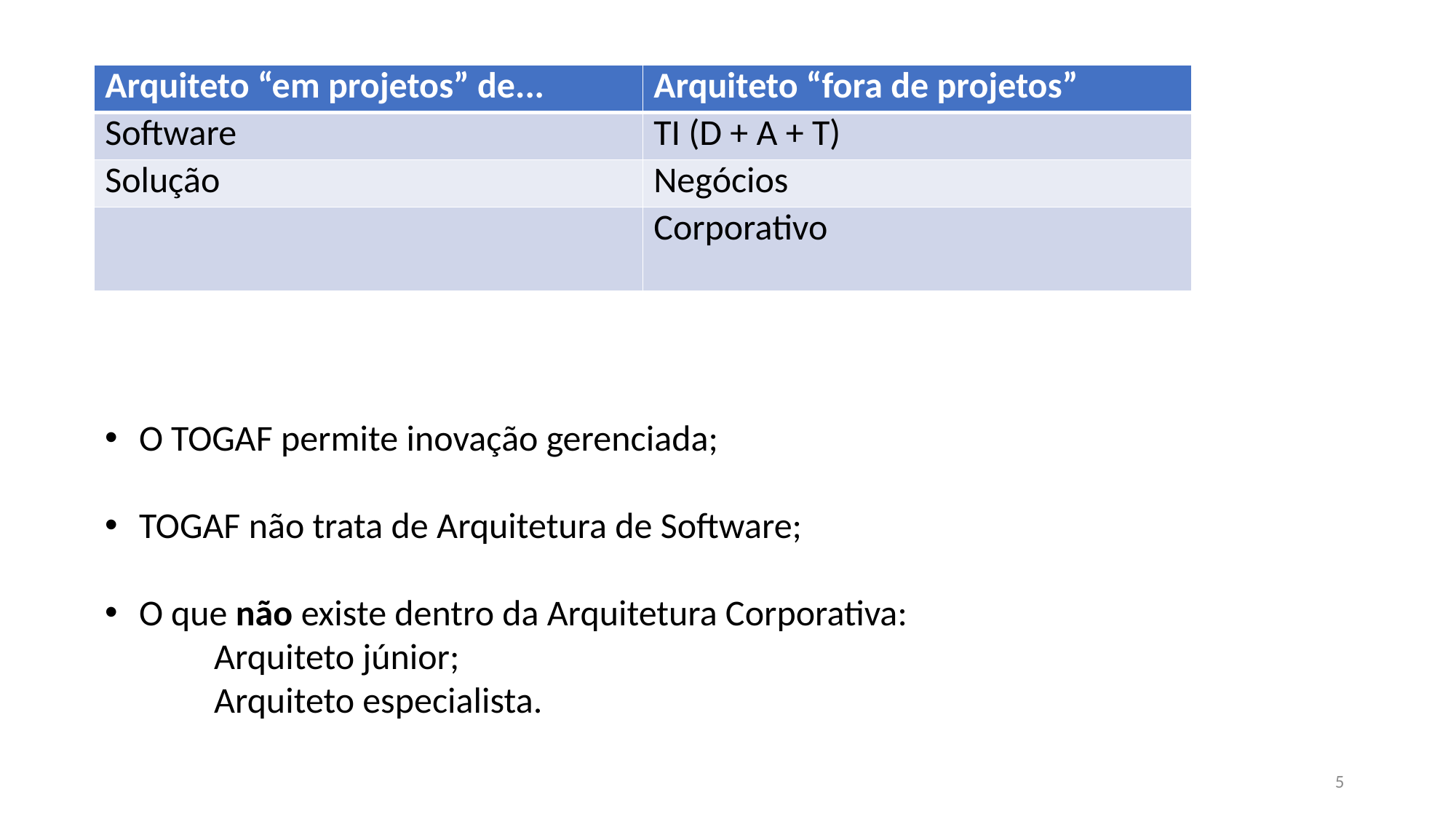

| Arquiteto “em projetos” de... | Arquiteto “fora de projetos” |
| --- | --- |
| Software | TI (D + A + T) |
| Solução | Negócios |
|  | Corporativo |
O TOGAF permite inovação gerenciada;

TOGAF não trata de Arquitetura de Software;
O que não existe dentro da Arquitetura Corporativa:
	Arquiteto júnior;
	Arquiteto especialista.
5